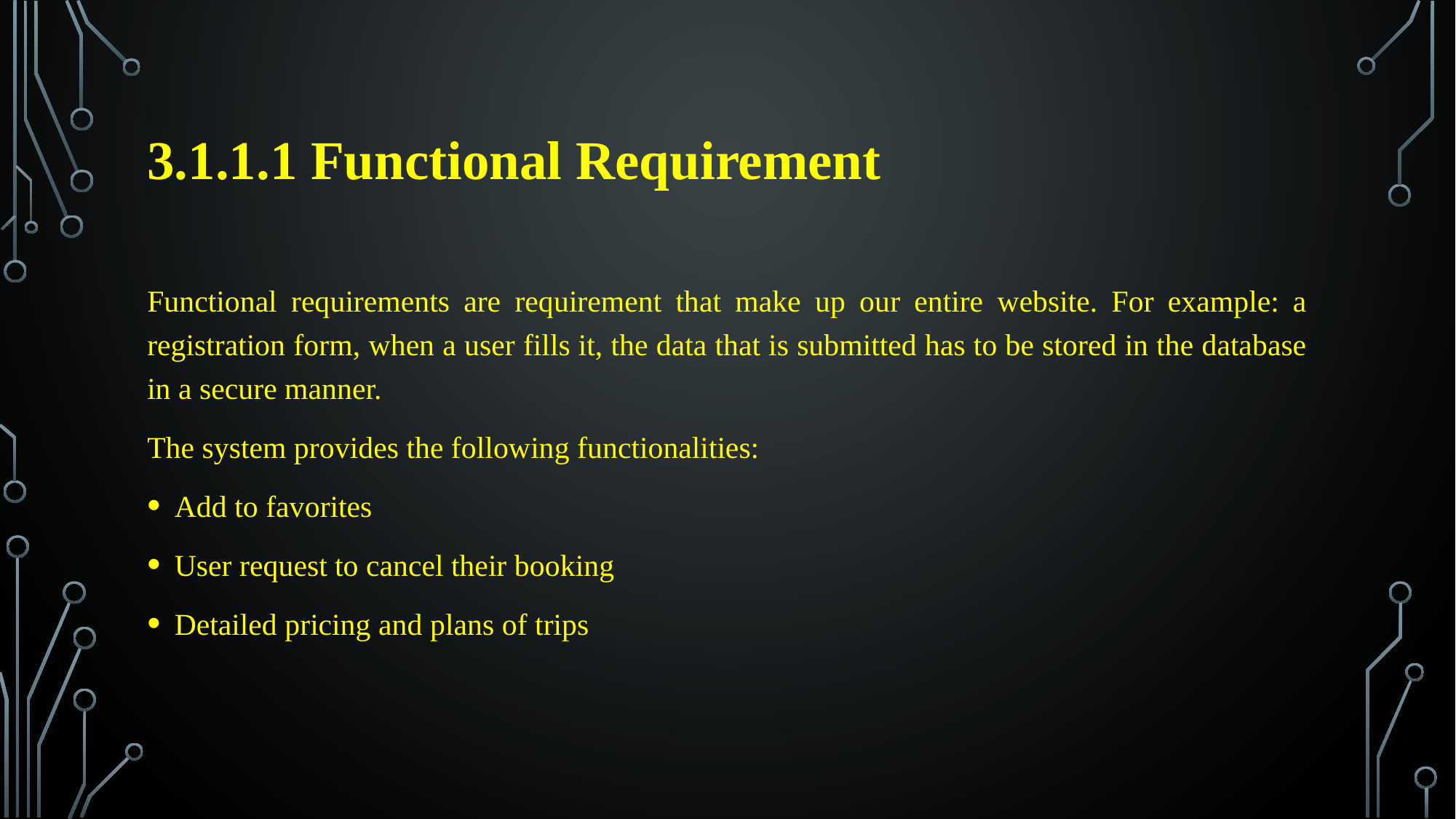

# 3.1.1.1 Functional Requirement
Functional requirements are requirement that make up our entire website. For example: a registration form, when a user fills it, the data that is submitted has to be stored in the database in a secure manner.
The system provides the following functionalities:
Add to favorites
User request to cancel their booking
Detailed pricing and plans of trips